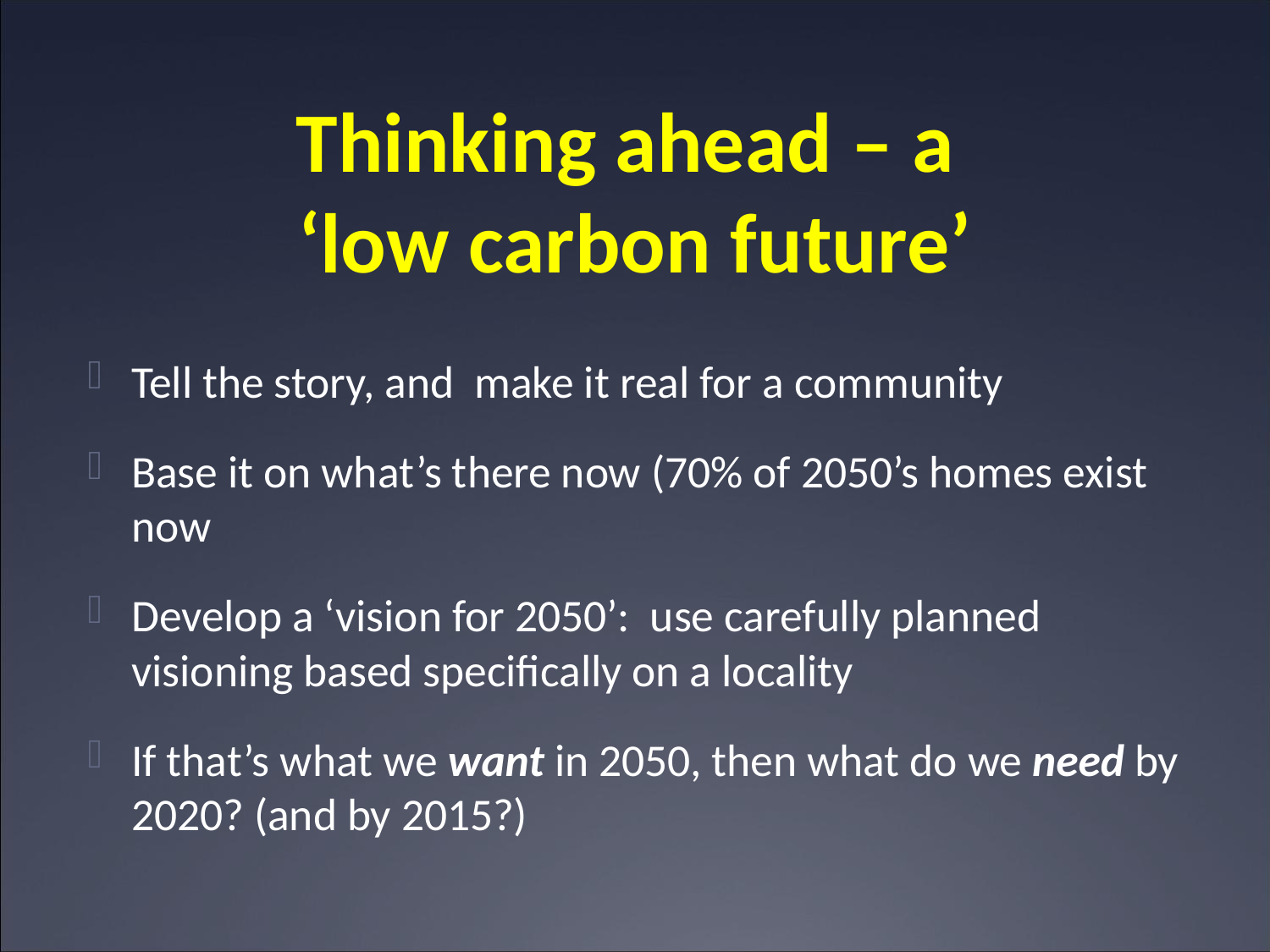

# Thinking ahead – a ‘low carbon future’
Tell the story, and  make it real for a community
Base it on what’s there now (70% of 2050’s homes exist now
Develop a ‘vision for 2050’:  use carefully planned visioning based specifically on a locality
If that’s what we want in 2050, then what do we need by 2020? (and by 2015?)